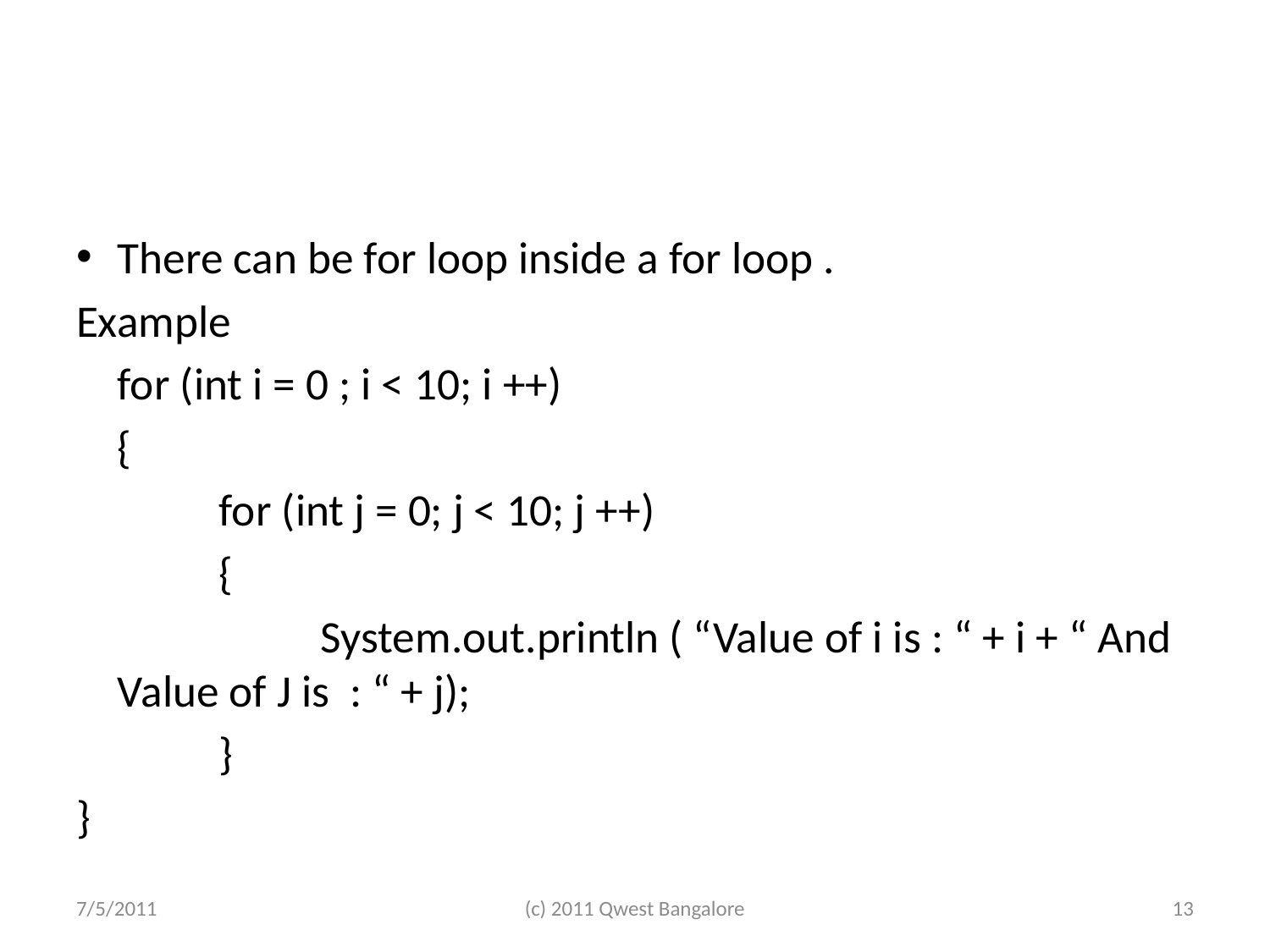

#
There can be for loop inside a for loop .
Example
	for (int i = 0 ; i < 10; i ++)
	{
		for (int j = 0; j < 10; j ++)
		{
			System.out.println ( “Value of i is : “ + i + “ And Value of J is  : “ + j);
		}
}
7/5/2011
(c) 2011 Qwest Bangalore
13